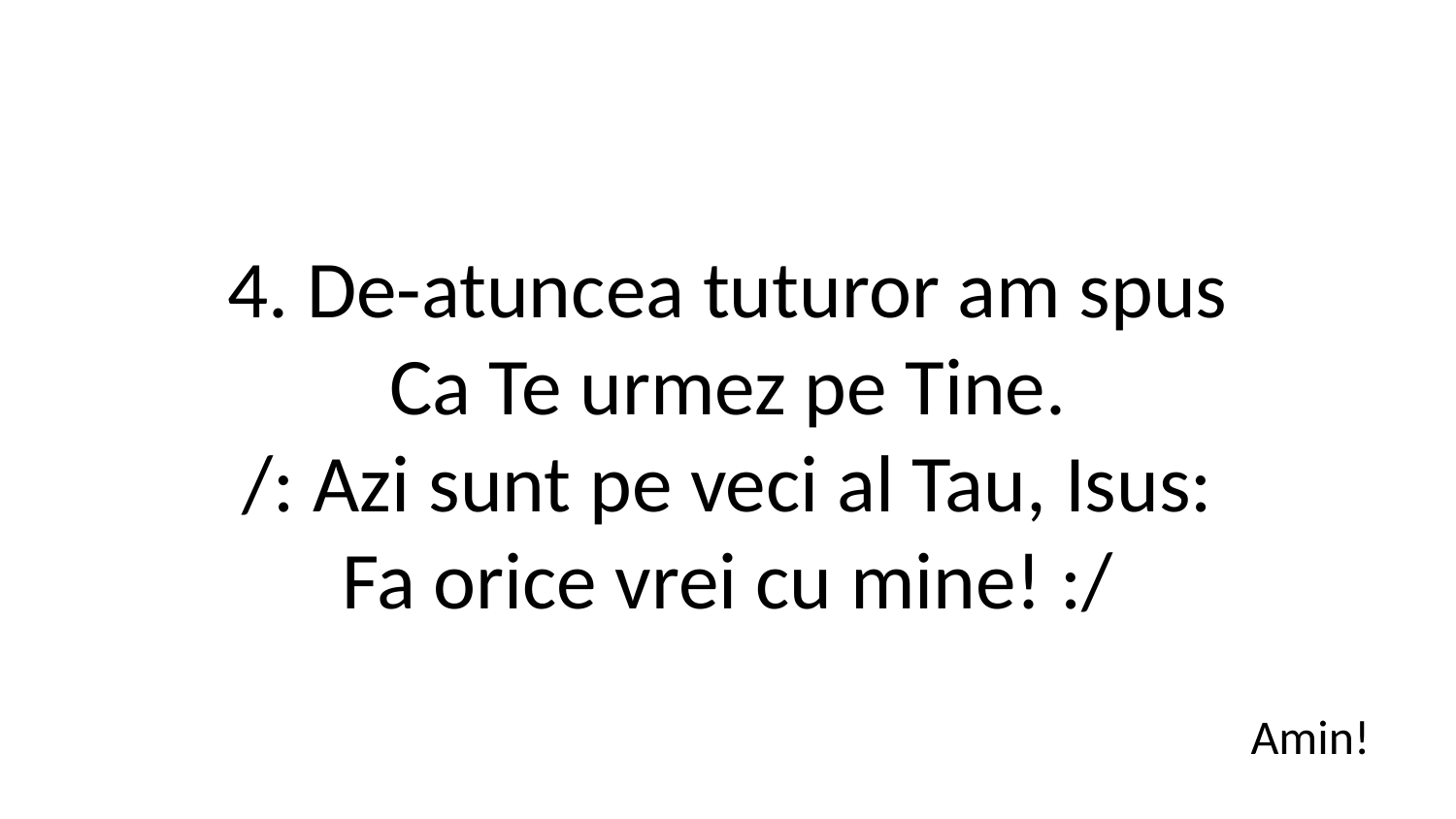

4. De-atuncea tuturor am spus
Ca Te urmez pe Tine.
/: Azi sunt pe veci al Tau, Isus:
Fa orice vrei cu mine! :/

Amin!